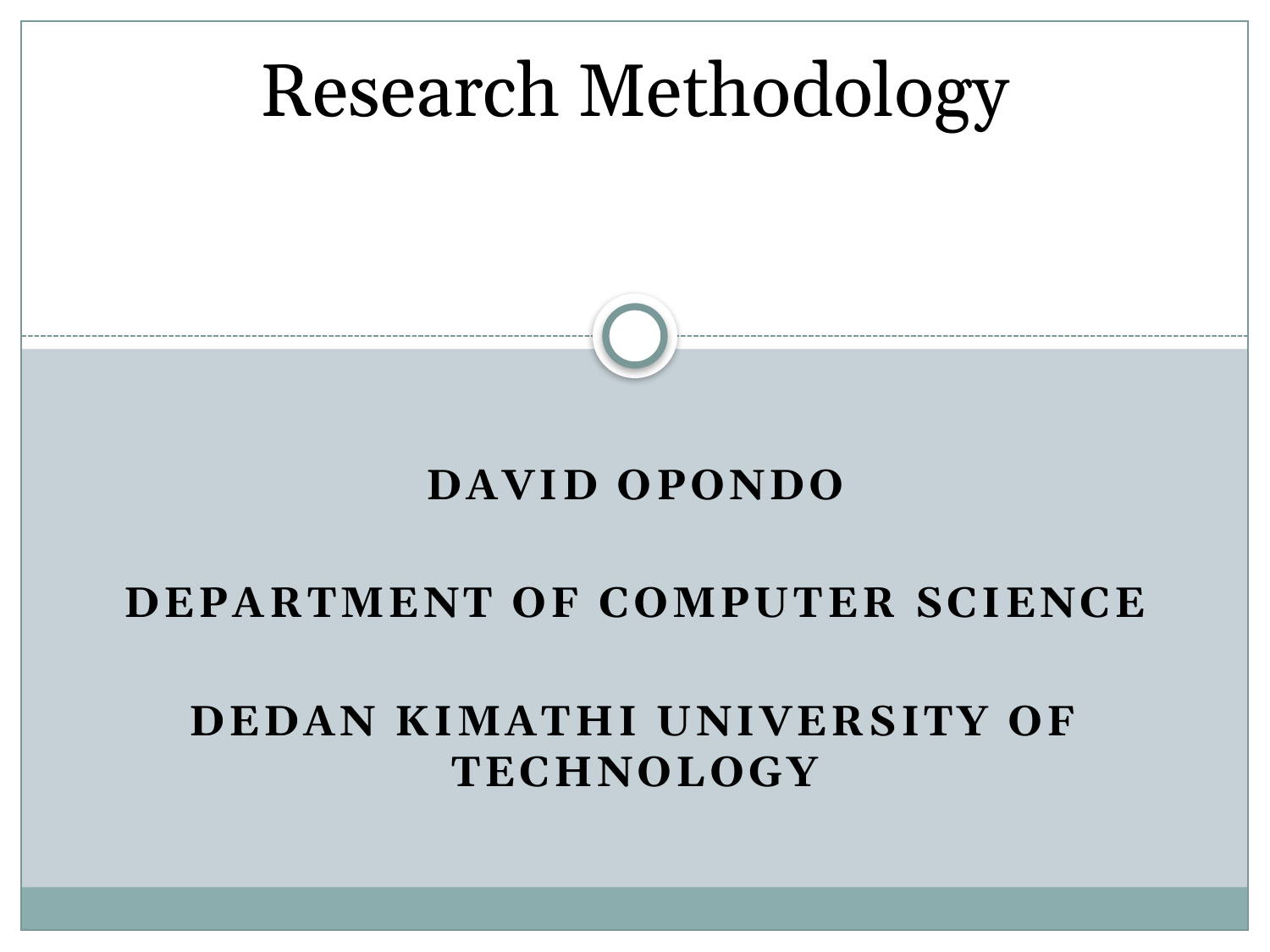

# Research Methodology

DAVID OPONDO

DEPARTMENT OF COMPUTER SCIENCE

DEDAN KIMATHI UNIVERSITY OF TECHNOLOGY